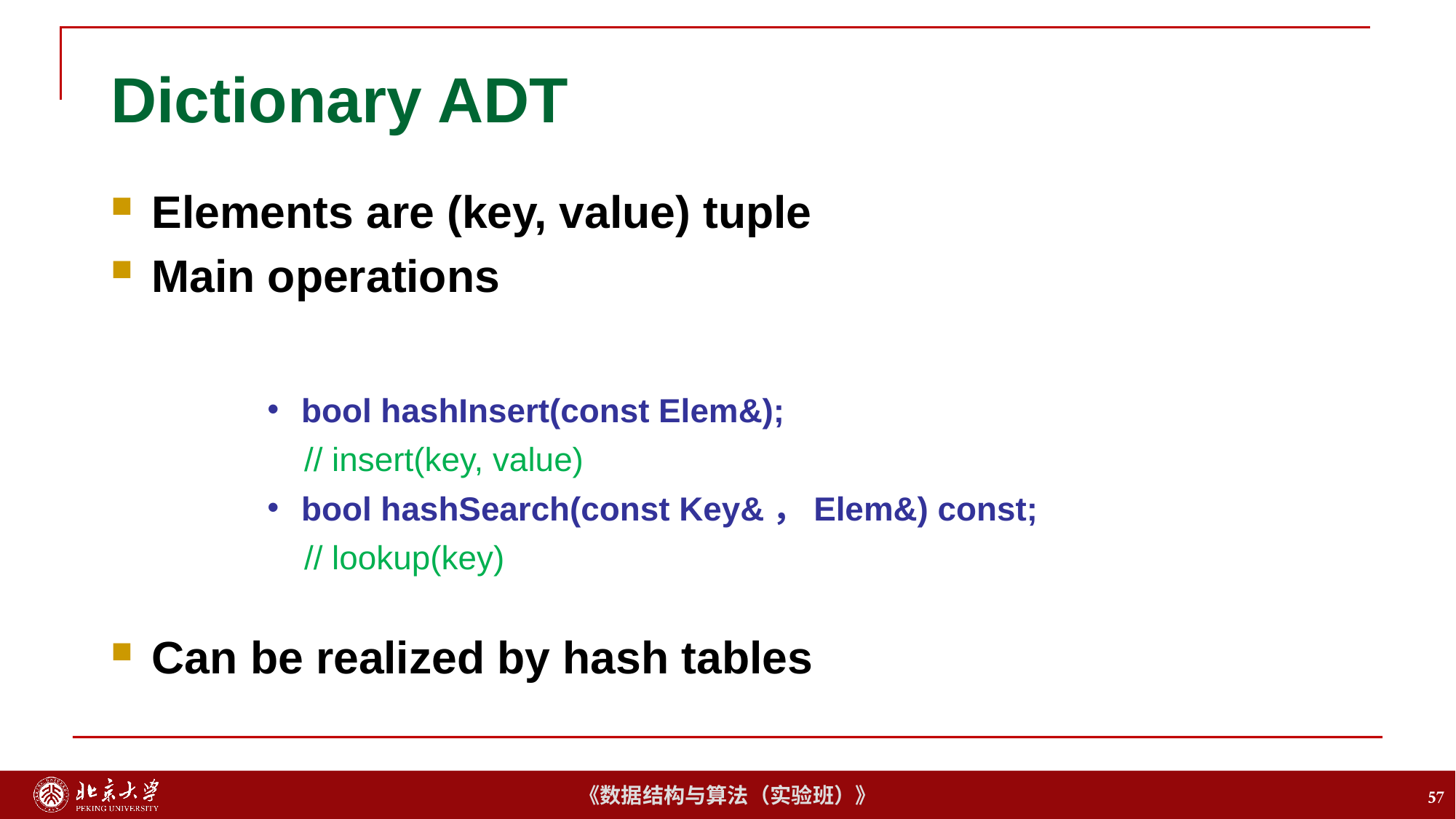

# Dictionary ADT
Elements are (key, value) tuple
Main operations

Can be realized by hash tables
bool hashInsert(const Elem&);
    // insert(key, value)
bool hashSearch(const Key&，Elem&) const;
    // lookup(key)
57